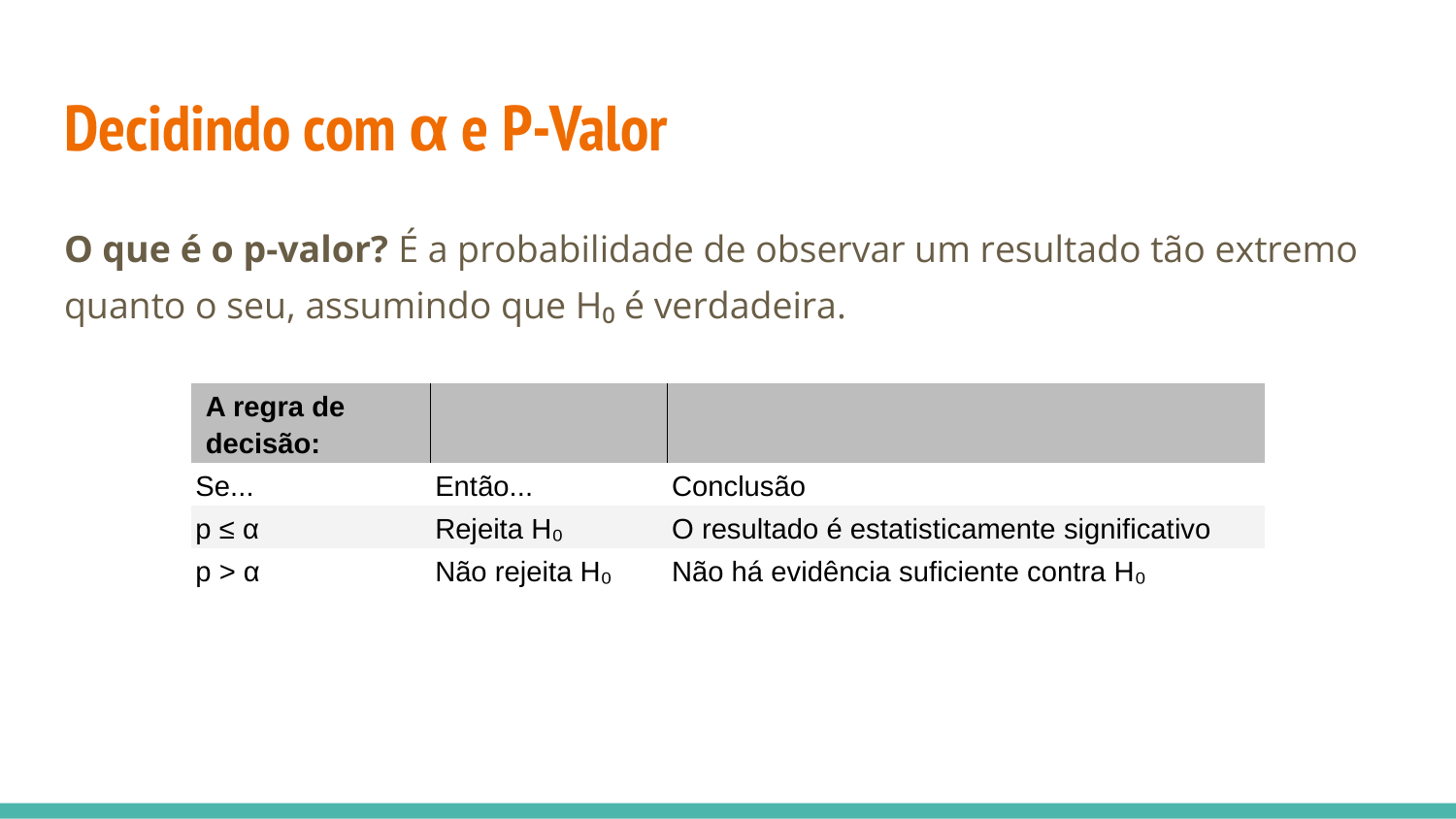

# Decidindo com α e P-Valor
O que é o p-valor? É a probabilidade de observar um resultado tão extremo quanto o seu, assumindo que H₀ é verdadeira.

| A regra de decisão: |  |  |
| --- | --- | --- |
| Se... | Então... | Conclusão |
| p ≤ α | Rejeita H₀ | O resultado é estatisticamente significativo |
| p > α | Não rejeita H₀ | Não há evidência suficiente contra H₀ |